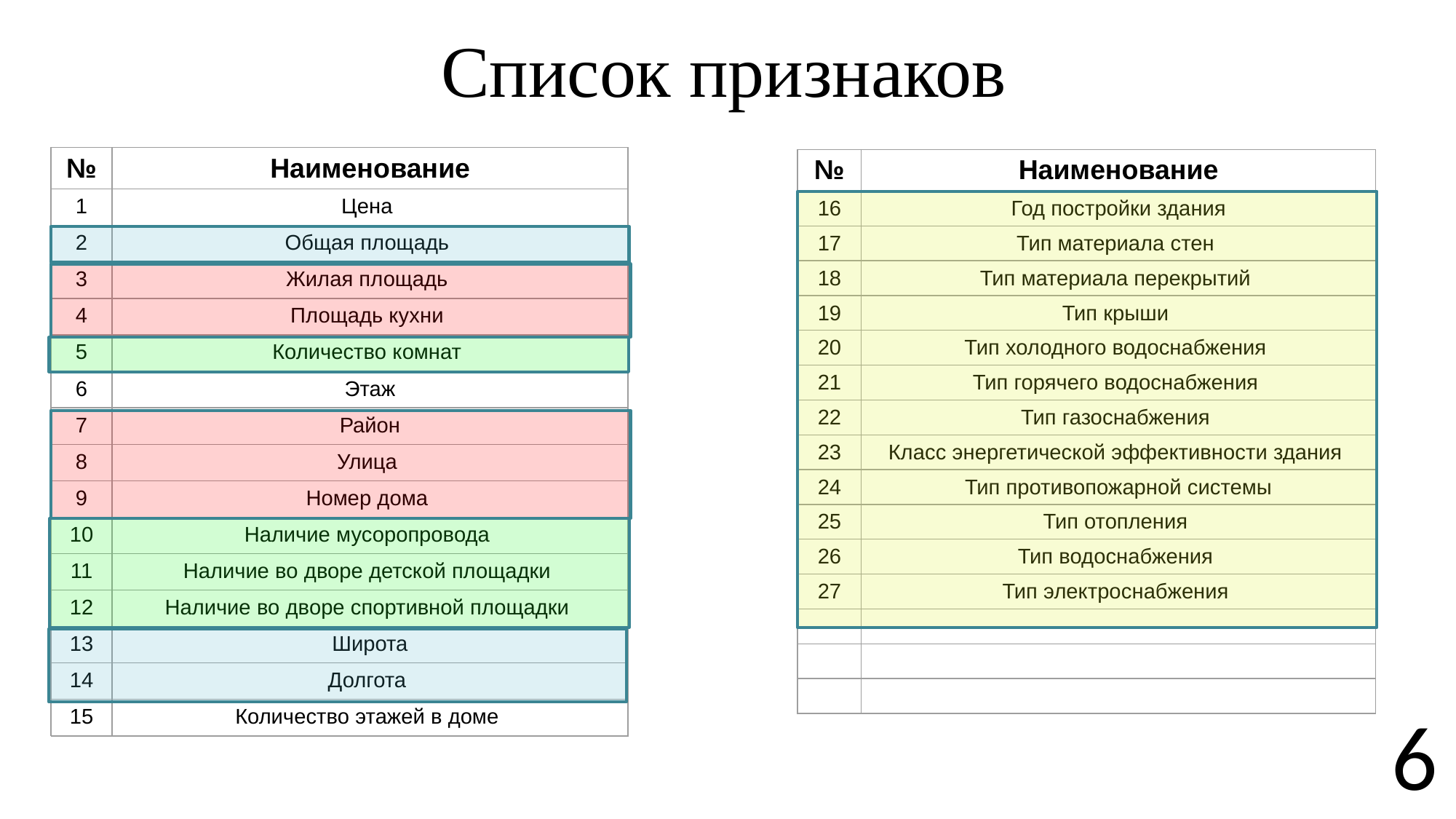

Список признаков
| № | Наименование |
| --- | --- |
| 1 | Цена |
| 2 | Общая площадь |
| 3 | Жилая площадь |
| 4 | Площадь кухни |
| 5 | Количество комнат |
| 6 | Этаж |
| 7 | Район |
| 8 | Улица |
| 9 | Номер дома |
| 10 | Наличие мусоропровода |
| 11 | Наличие во дворе детской площадки |
| 12 | Наличие во дворе спортивной площадки |
| 13 | Широта |
| 14 | Долгота |
| 15 | Количество этажей в доме |
| № | Наименование |
| --- | --- |
| 16 | Год постройки здания |
| 17 | Тип материала стен |
| 18 | Тип материала перекрытий |
| 19 | Тип крыши |
| 20 | Тип холодного водоснабжения |
| 21 | Тип горячего водоснабжения |
| 22 | Тип газоснабжения |
| 23 | Класс энергетической эффективности здания |
| 24 | Тип противопожарной системы |
| 25 | Тип отопления |
| 26 | Тип водоснабжения |
| 27 | Тип электроснабжения |
|  |  |
|  |  |
|  |  |

6